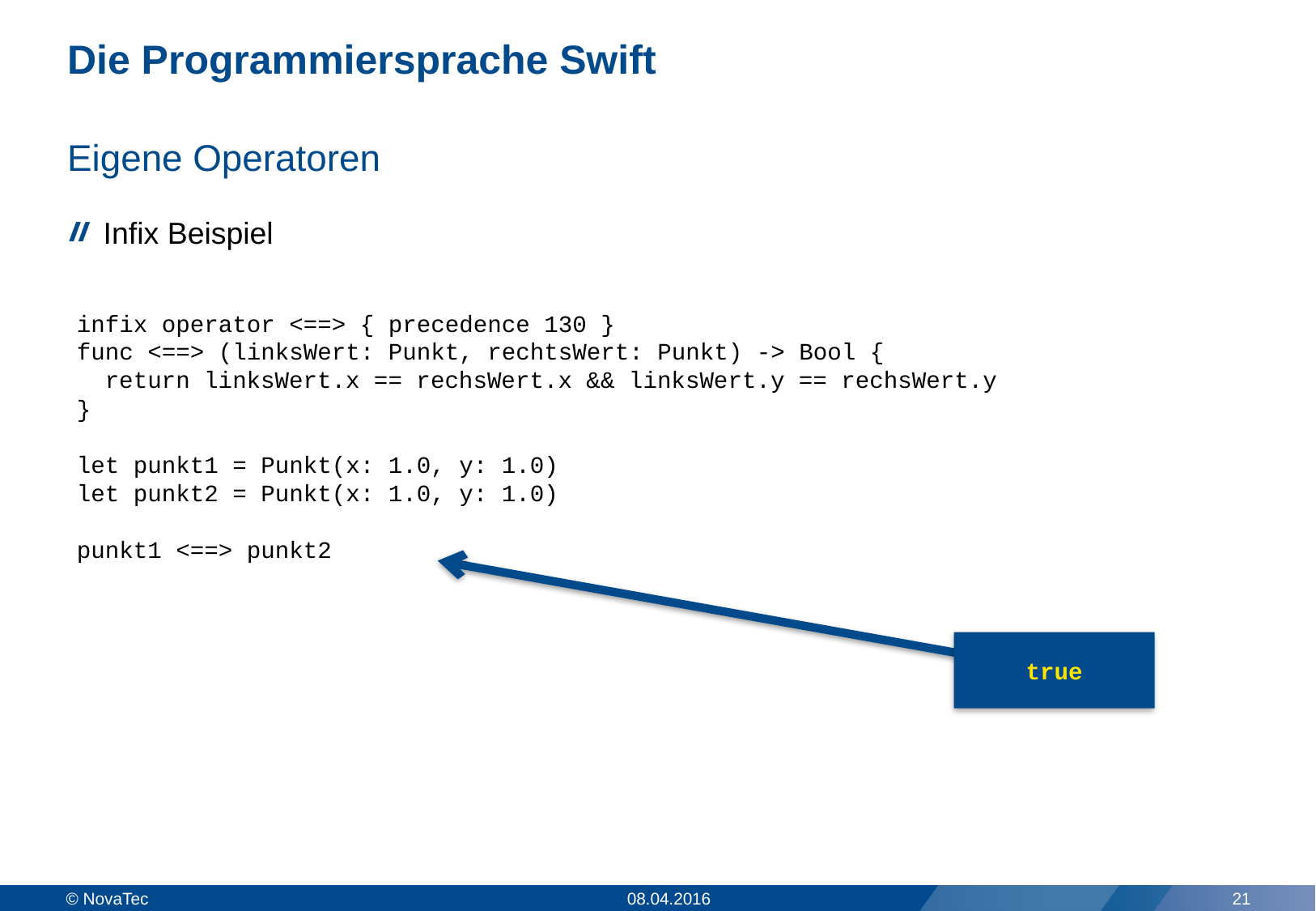

# Die Programmiersprache Swift
Eigene Operatoren
Infix Beispiel
infix operator <==> { precedence 130 }
func <==> (linksWert: Punkt, rechtsWert: Punkt) -> Bool {
  return linksWert.x == rechsWert.x && linksWert.y == rechsWert.y
}

let punkt1 = Punkt(x: 1.0, y: 1.0)
let punkt2 = Punkt(x: 1.0, y: 1.0)

punkt1 <==> punkt2

true